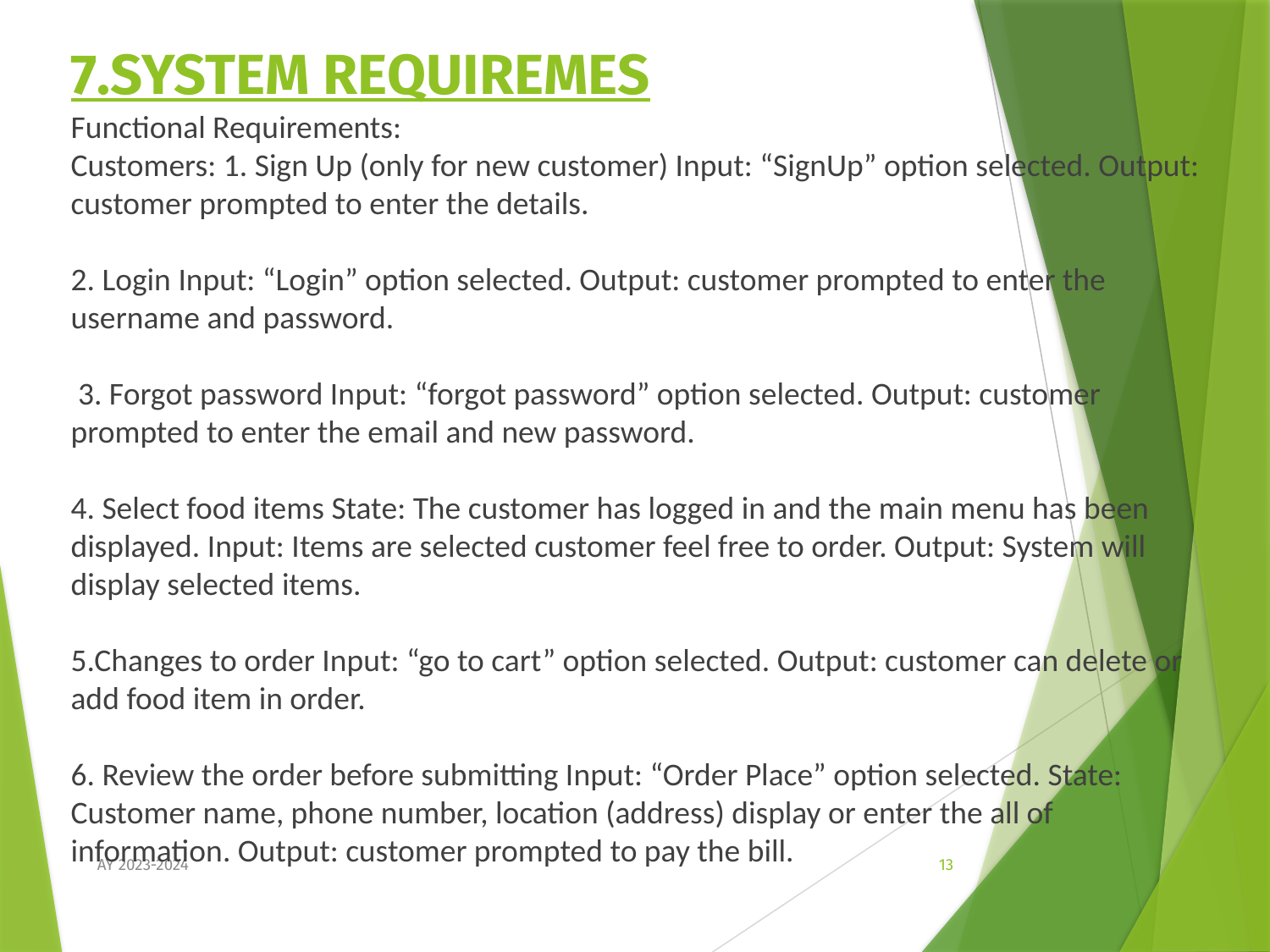

7.SYSTEM REQUIREMES
Functional Requirements:
Customers: 1. Sign Up (only for new customer) Input: “SignUp” option selected. Output: customer prompted to enter the details.

2. Login Input: “Login” option selected. Output: customer prompted to enter the username and password.

 3. Forgot password Input: “forgot password” option selected. Output: customer prompted to enter the email and new password.

4. Select food items State: The customer has logged in and the main menu has been displayed. Input: Items are selected customer feel free to order. Output: System will display selected items.

5.Changes to order Input: “go to cart” option selected. Output: customer can delete or add food item in order.

6. Review the order before submitting Input: “Order Place” option selected. State: Customer name, phone number, location (address) display or enter the all of information. Output: customer prompted to pay the bill.
AY 2023-2024
13